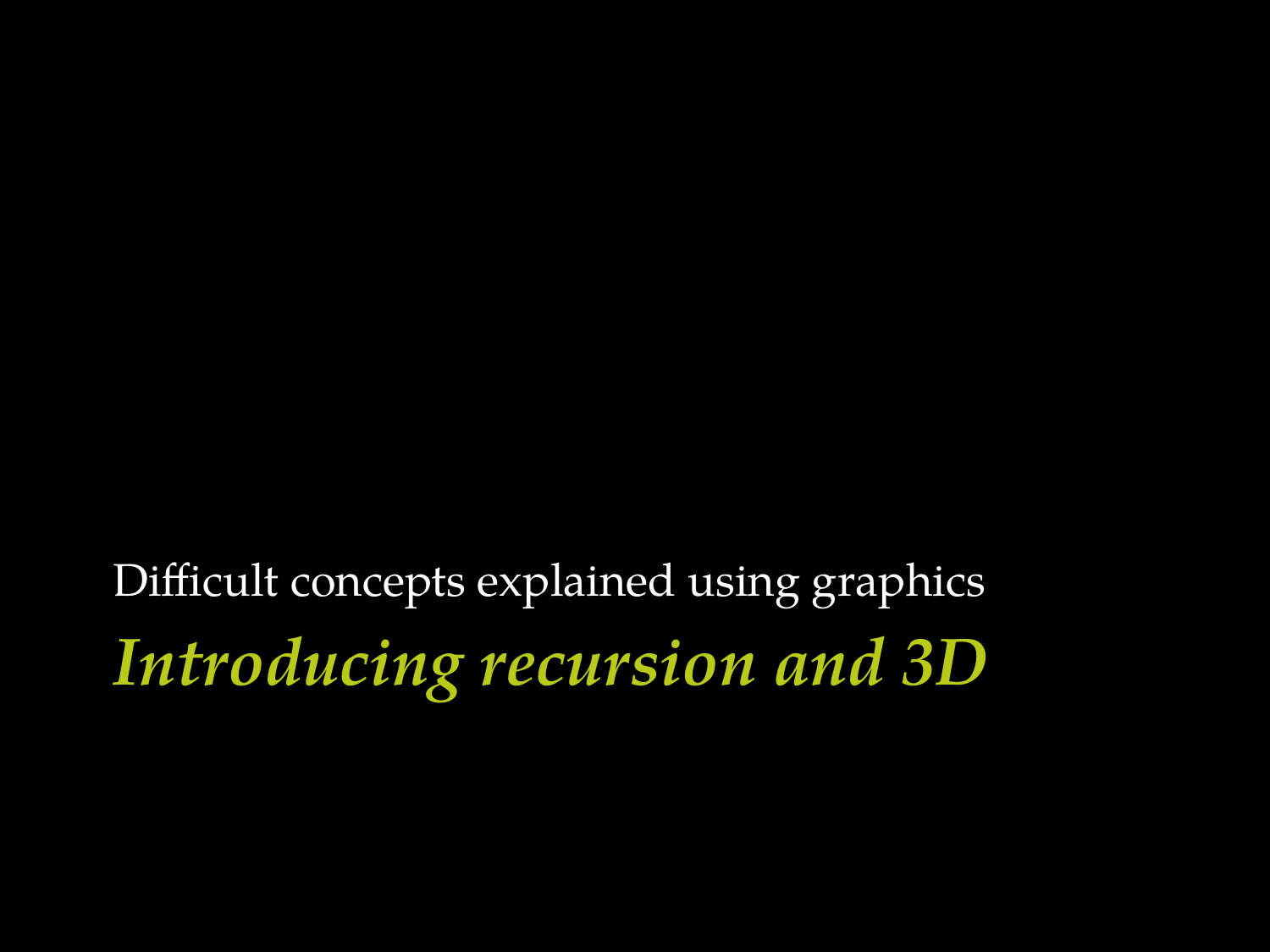

Difficult concepts explained using graphics
# Introducing recursion and 3D